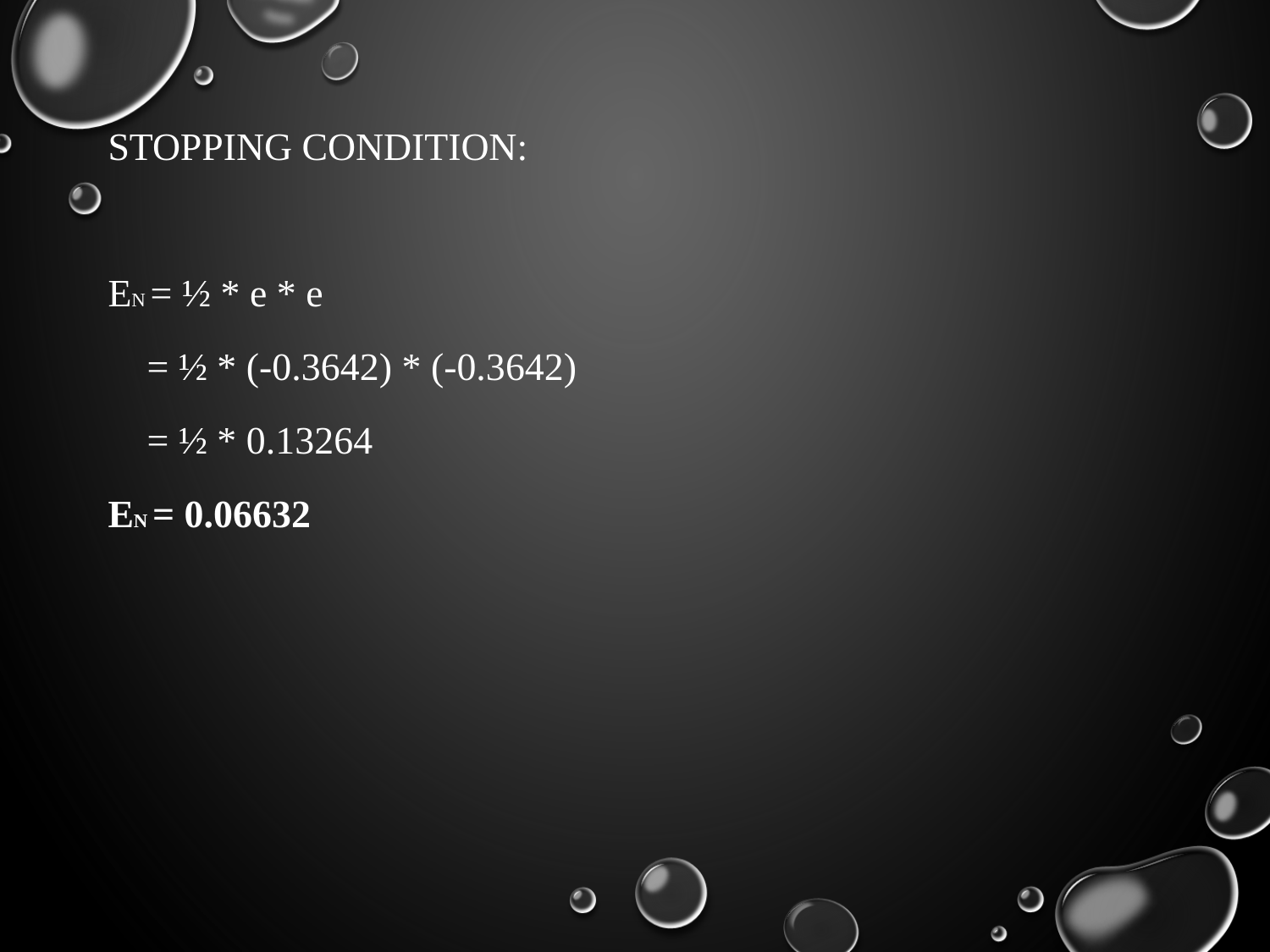

STOPPING CONDITION:

EN = ½ * e * e
    = ½ * (-0.3642) * (-0.3642)
    = ½ * 0.13264
EN = 0.06632